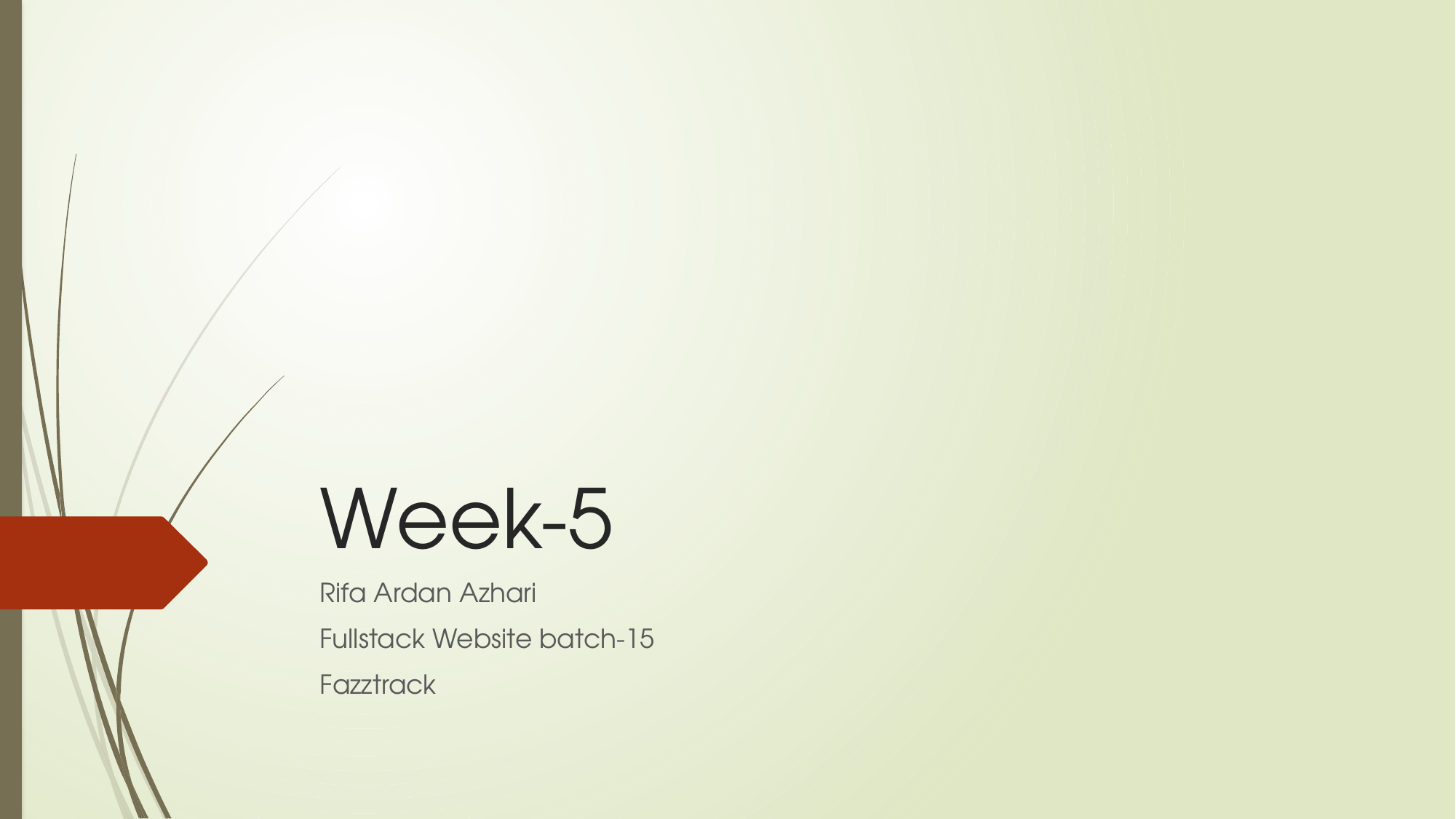

# Week-5
Rifa Ardan Azhari
Fullstack Website batch-15
Fazztrack